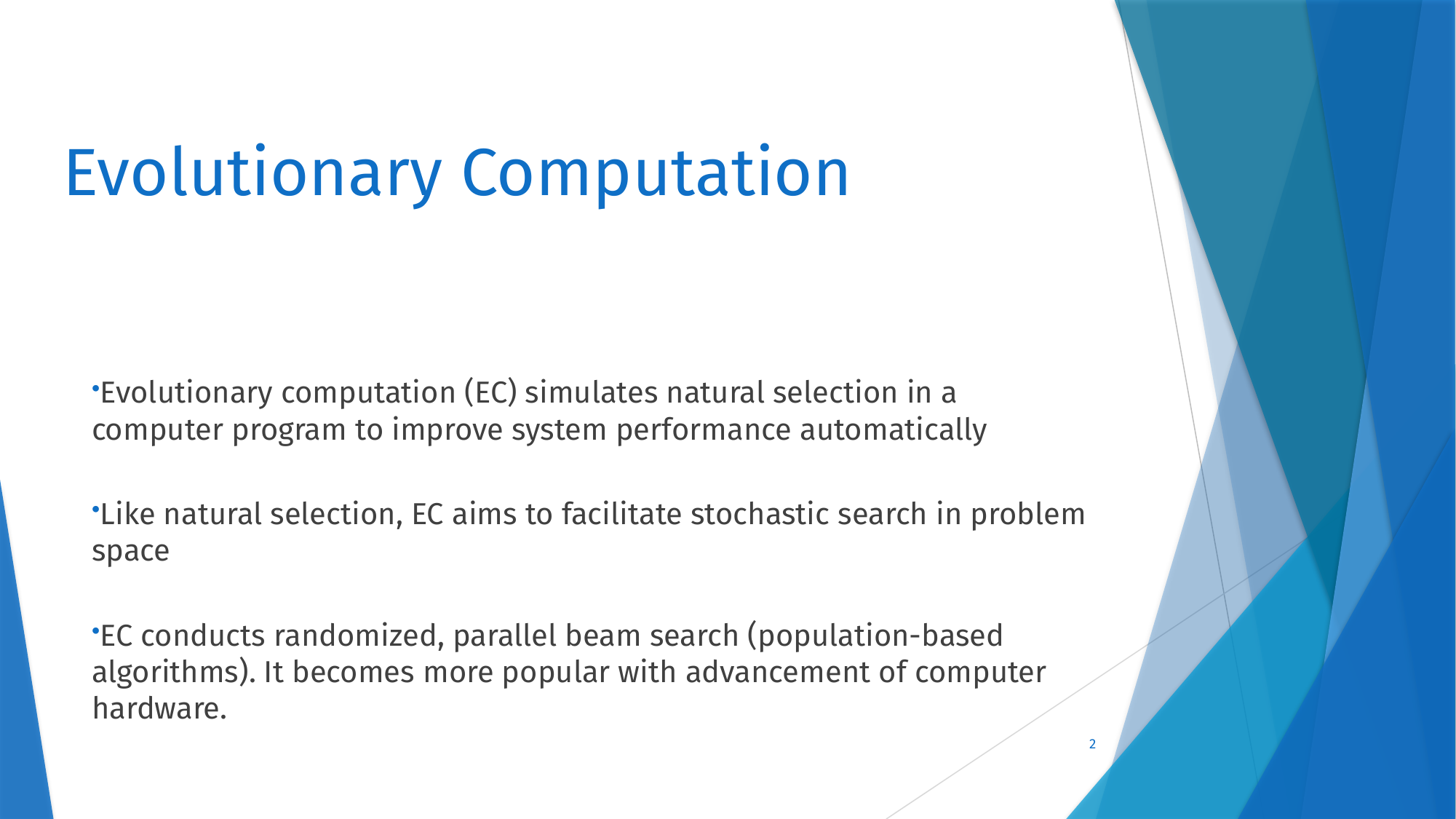

# Evolutionary Computation
Evolutionary computation (EC) simulates natural selection in a computer program to improve system performance automatically

Like natural selection, EC aims to facilitate stochastic search in problem space

EC conducts randomized, parallel beam search (population-based algorithms). It becomes more popular with advancement of computer hardware.

2